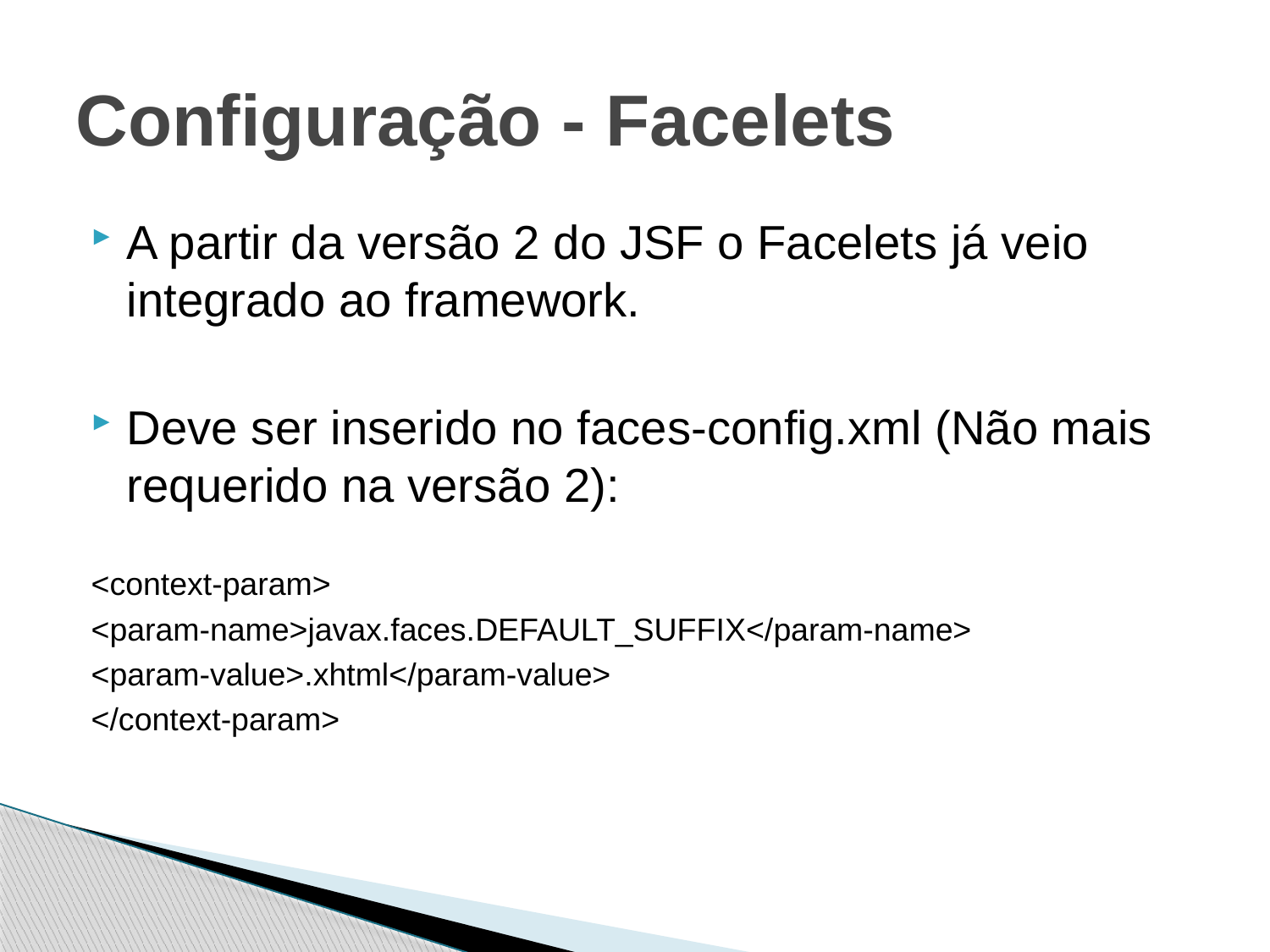

# Configuração - Facelets
A partir da versão 2 do JSF o Facelets já veio integrado ao framework.

Deve ser inserido no faces-config.xml (Não mais requerido na versão 2):

<context-param>
<param-name>javax.faces.DEFAULT_SUFFIX</param-name>
<param-value>.xhtml</param-value>
</context-param>